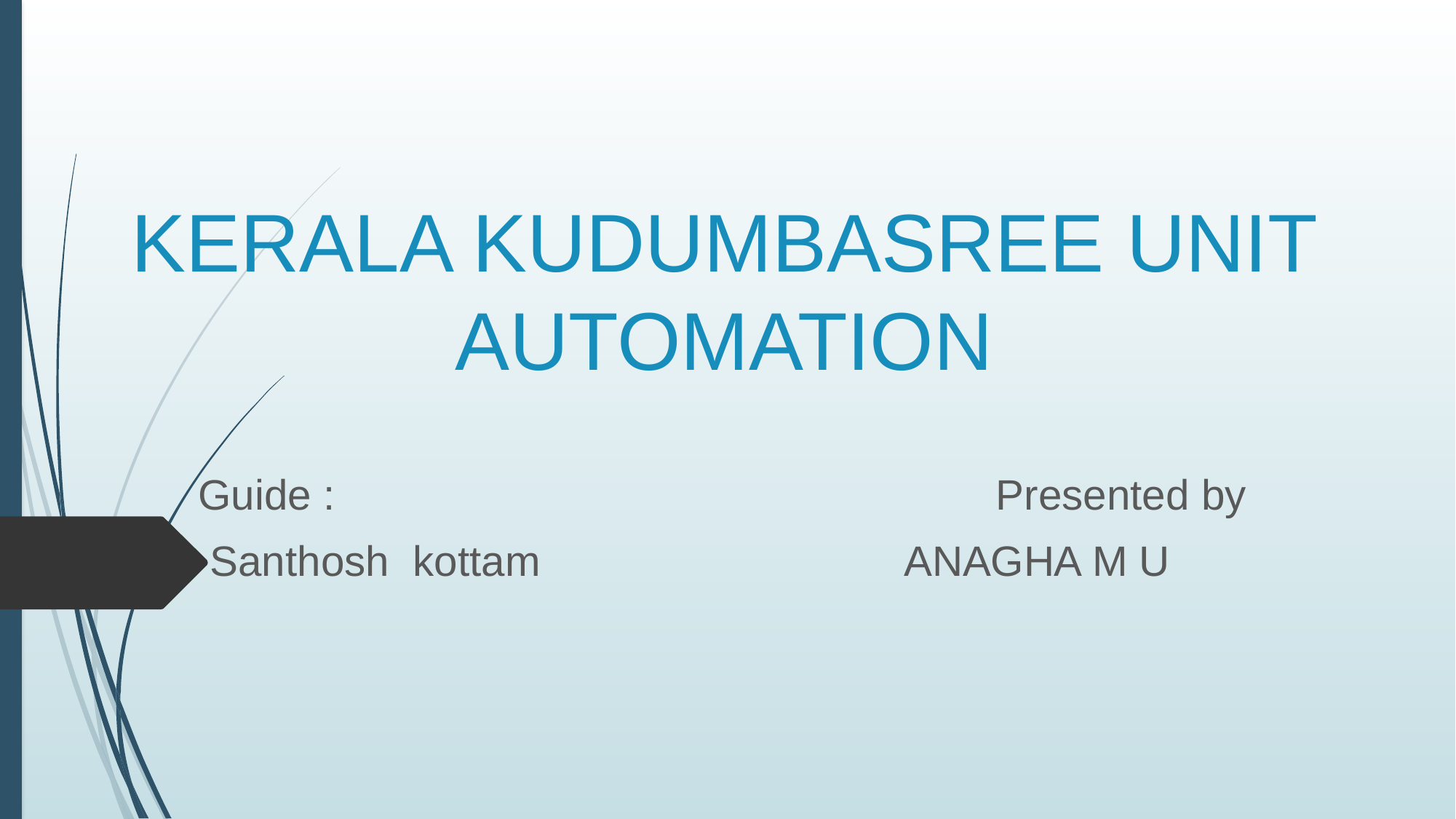

# KERALA KUDUMBASREE UNIT AUTOMATION
Guide :                                                        Presented by
 Santhosh  kottam                               ANAGHA M U